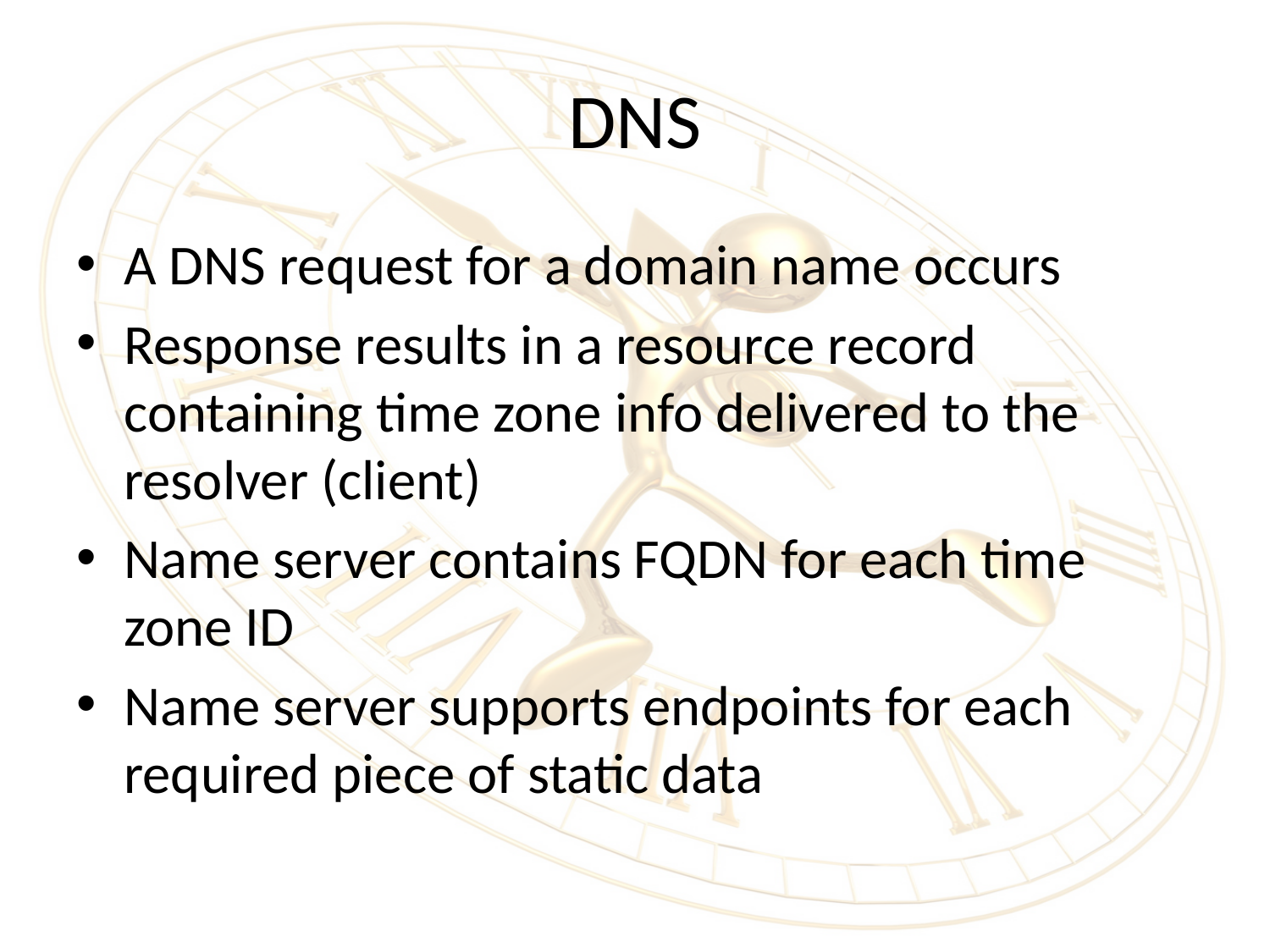

# DNS
A DNS request for a domain name occurs
Response results in a resource record containing time zone info delivered to the resolver (client)
Name server contains FQDN for each time zone ID
Name server supports endpoints for each required piece of static data